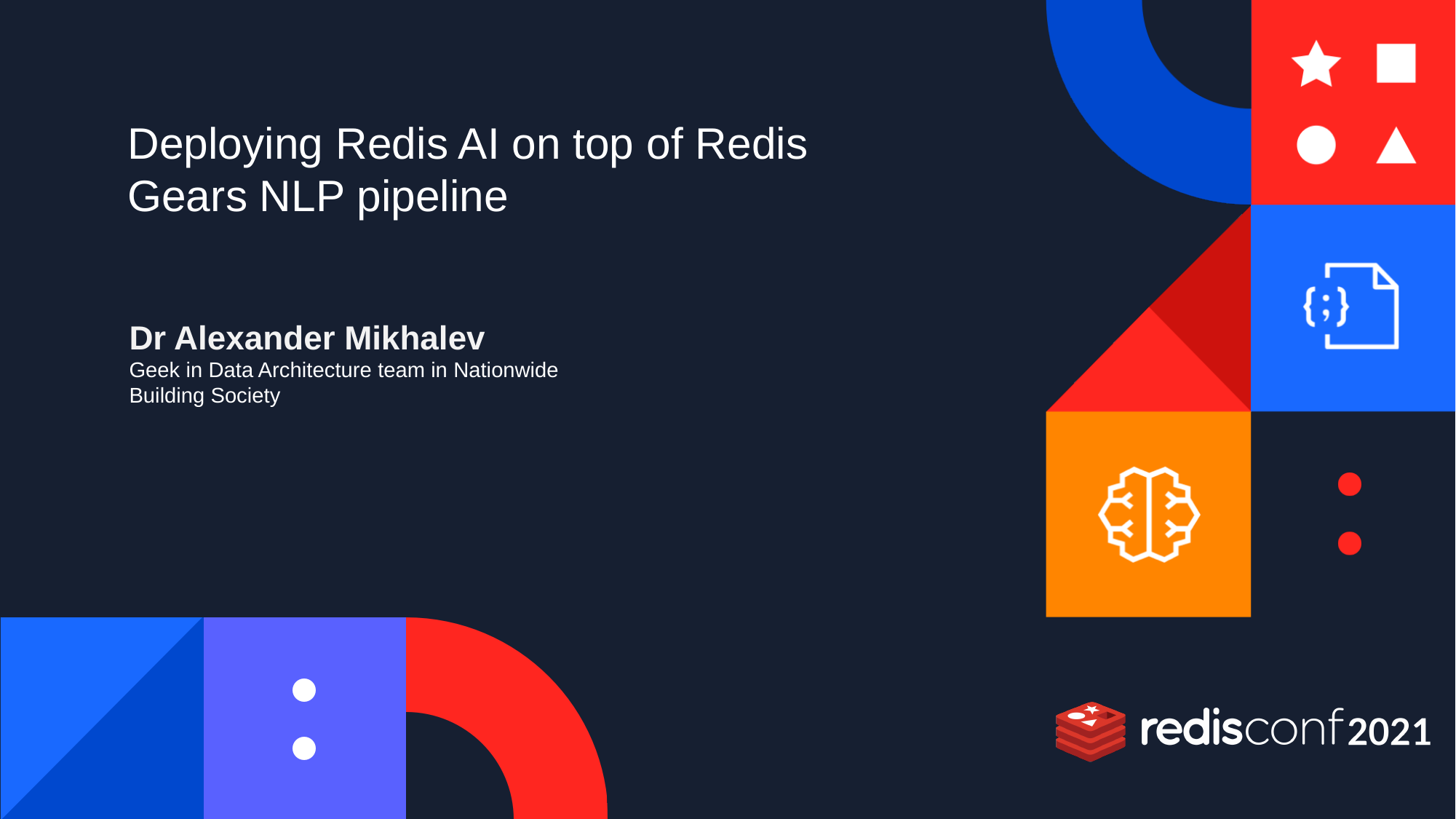

# Deploying Redis AI on top of Redis Gears NLP pipeline
Dr Alexander Mikhalev
Geek in Data Architecture team in Nationwide Building Society